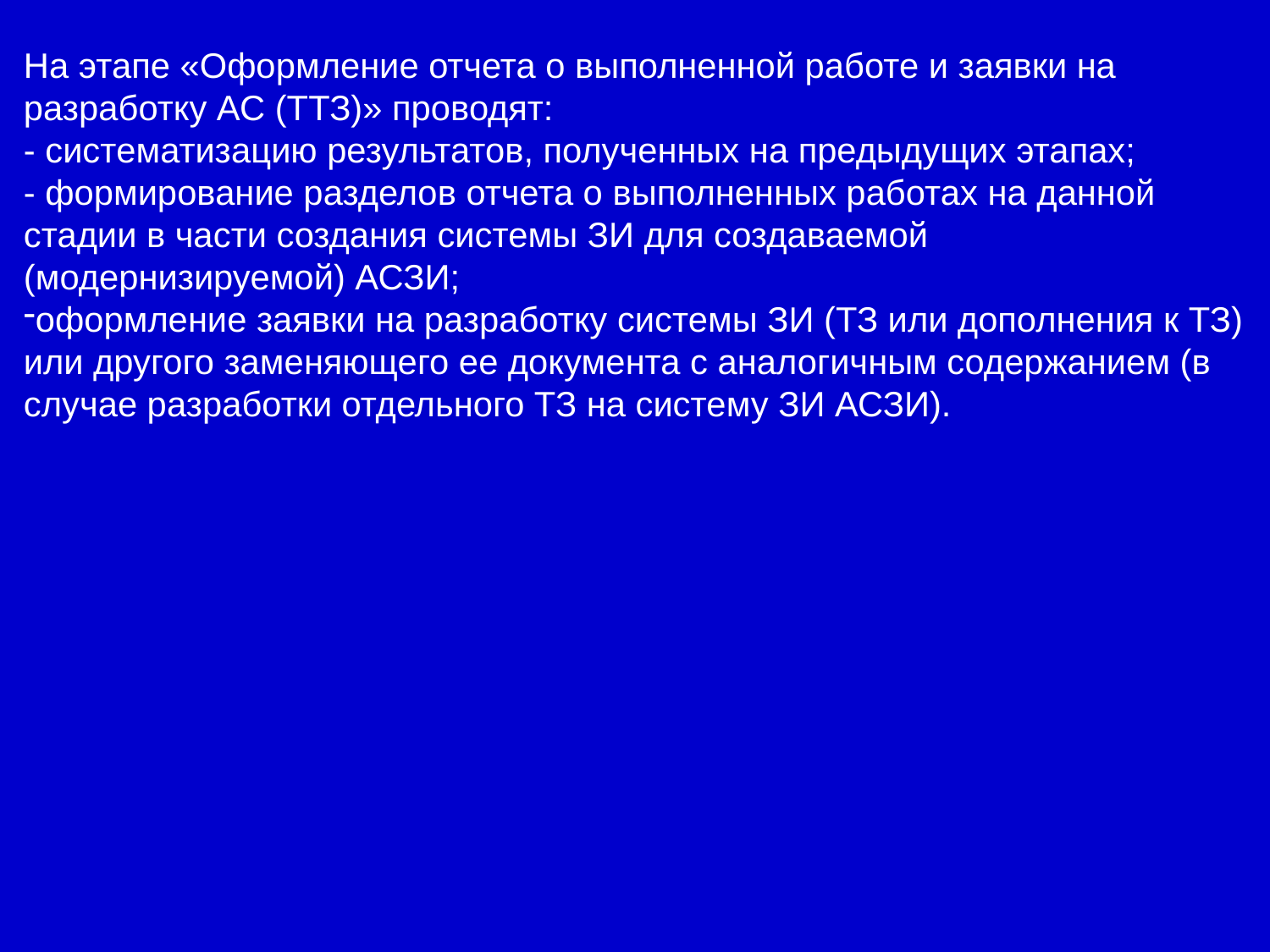

На этапе «Оформление отчета о выполненной работе и заявки на разработку АС (ТТЗ)» проводят:
- систематизацию результатов, полученных на предыдущих этапах;
- формирование разделов отчета о выполненных работах на данной стадии в части создания системы ЗИ для создаваемой (модернизируемой) АСЗИ;
оформление заявки на разработку системы ЗИ (ТЗ или дополнения к ТЗ) или другого заменяющего ее документа с аналогичным содержанием (в случае разработки отдельного ТЗ на систему ЗИ АСЗИ).